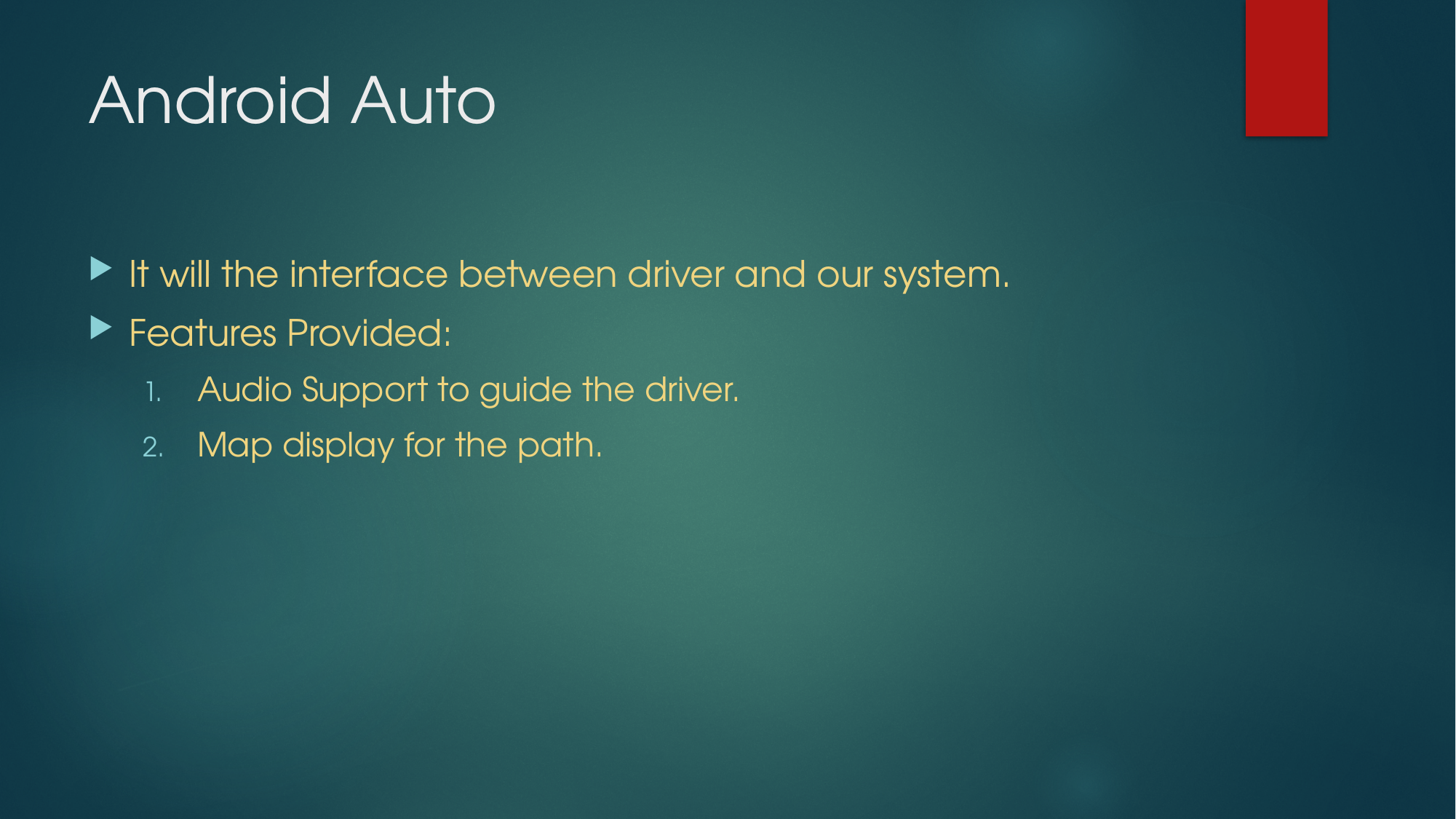

# Android Auto
It will the interface between driver and our system.
Features Provided:
Audio Support to guide the driver.
Map display for the path.